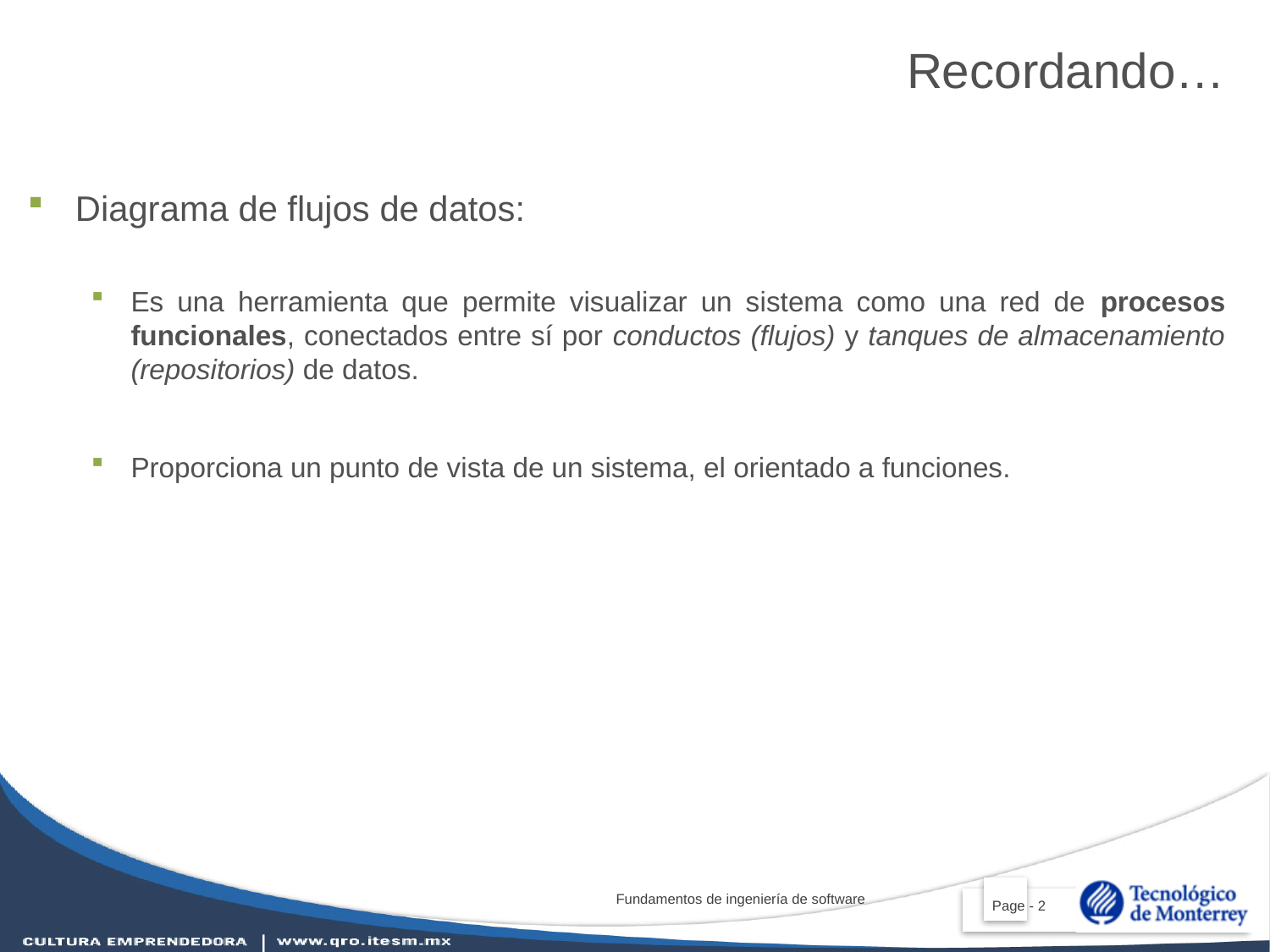

# Recordando…
Diagrama de flujos de datos:

Es una herramienta que permite visualizar un sistema como una red de procesos funcionales, conectados entre sí por conductos (flujos) y tanques de almacenamiento (repositorios) de datos.

Proporciona un punto de vista de un sistema, el orientado a funciones.